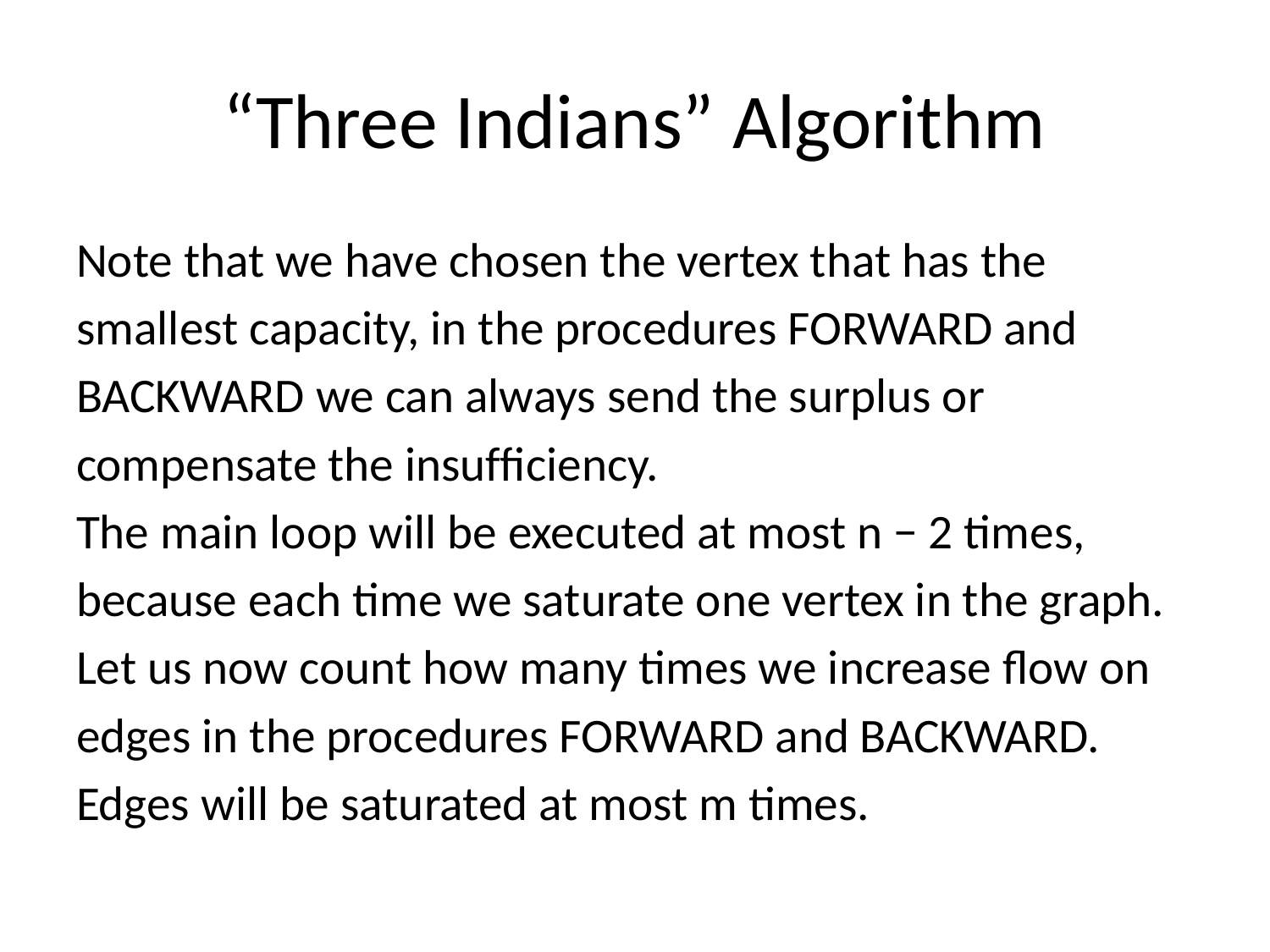

# “Three Indians” Algorithm
Note that we have chosen the vertex that has the
smallest capacity, in the procedures FORWARD and
BACKWARD we can always send the surplus or
compensate the insufﬁciency.
The main loop will be executed at most n − 2 times,
because each time we saturate one vertex in the graph.
Let us now count how many times we increase ﬂow on
edges in the procedures FORWARD and BACKWARD.
Edges will be saturated at most m times.